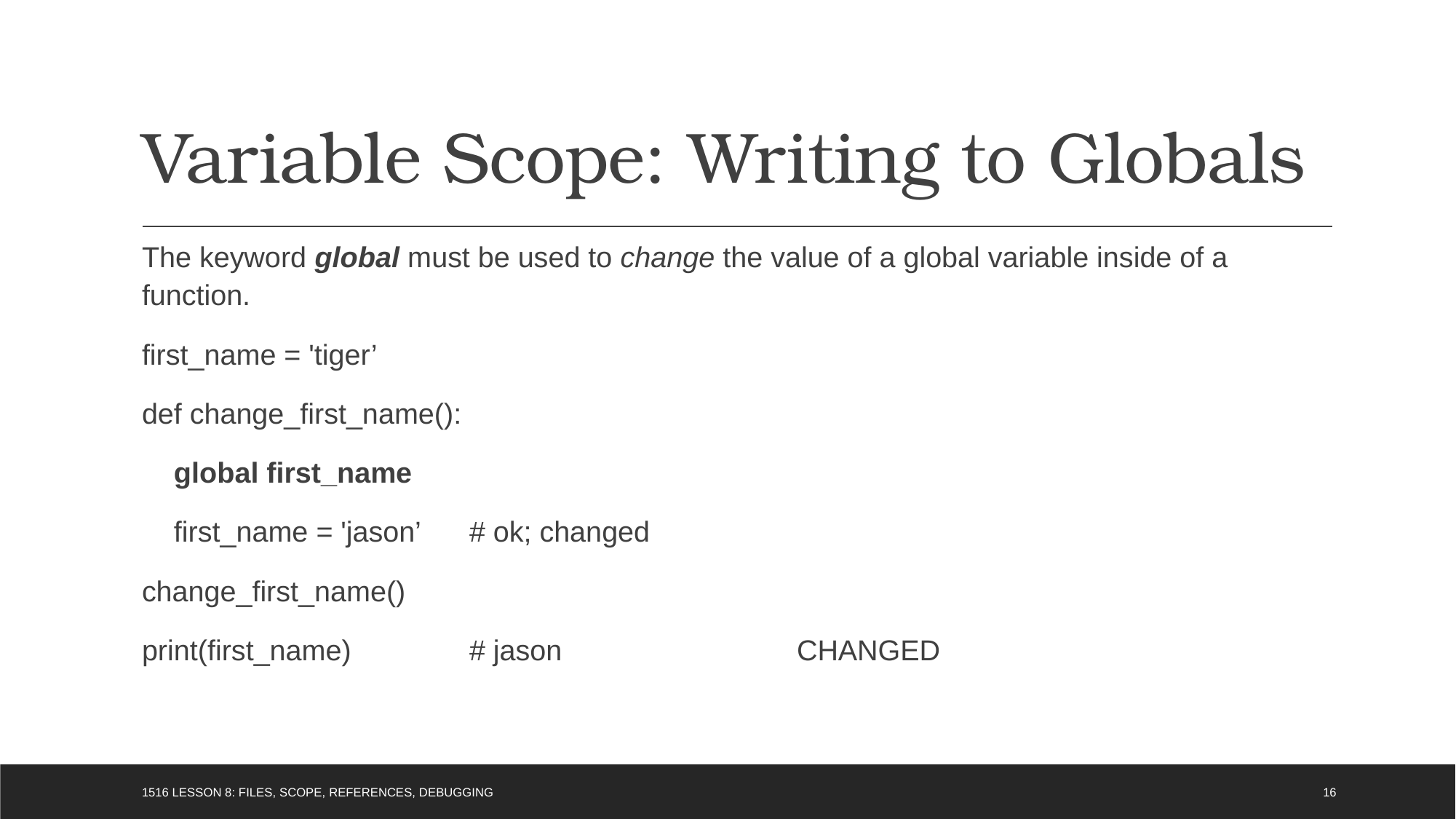

# Variable Scope: Writing to Globals
The keyword global must be used to change the value of a global variable inside of a function.
first_name = 'tiger’
def change_first_name():
    global first_name
    first_name = 'jason’	# ok; changed
change_first_name()
print(first_name)		# jason			CHANGED
1516 Lesson 8: Files, Scope, References, Debugging
16